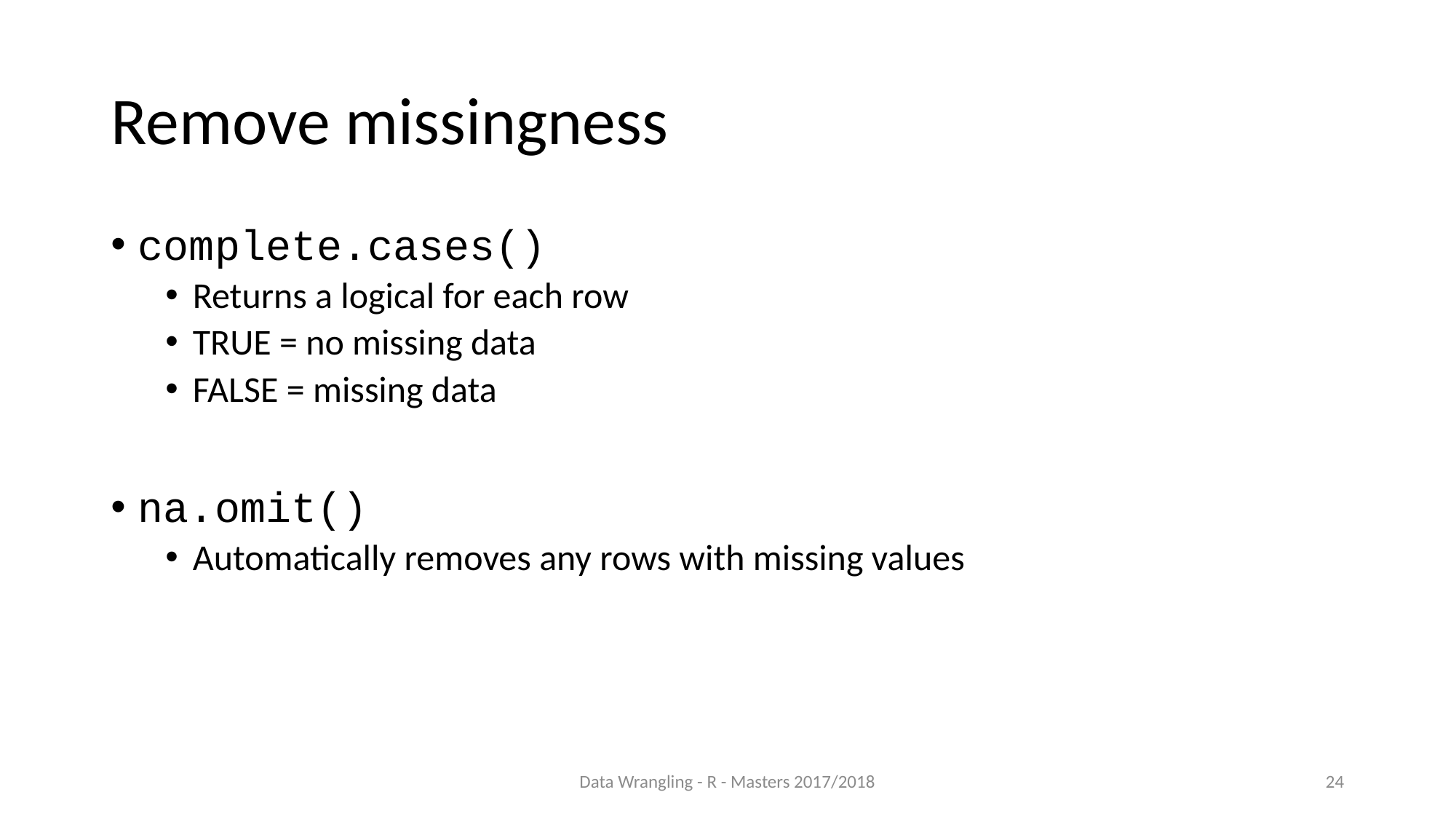

# Remove missingness
complete.cases()
Returns a logical for each row
TRUE = no missing data
FALSE = missing data

na.omit()
Automatically removes any rows with missing values

Data Wrangling - R - Masters 2017/2018
24